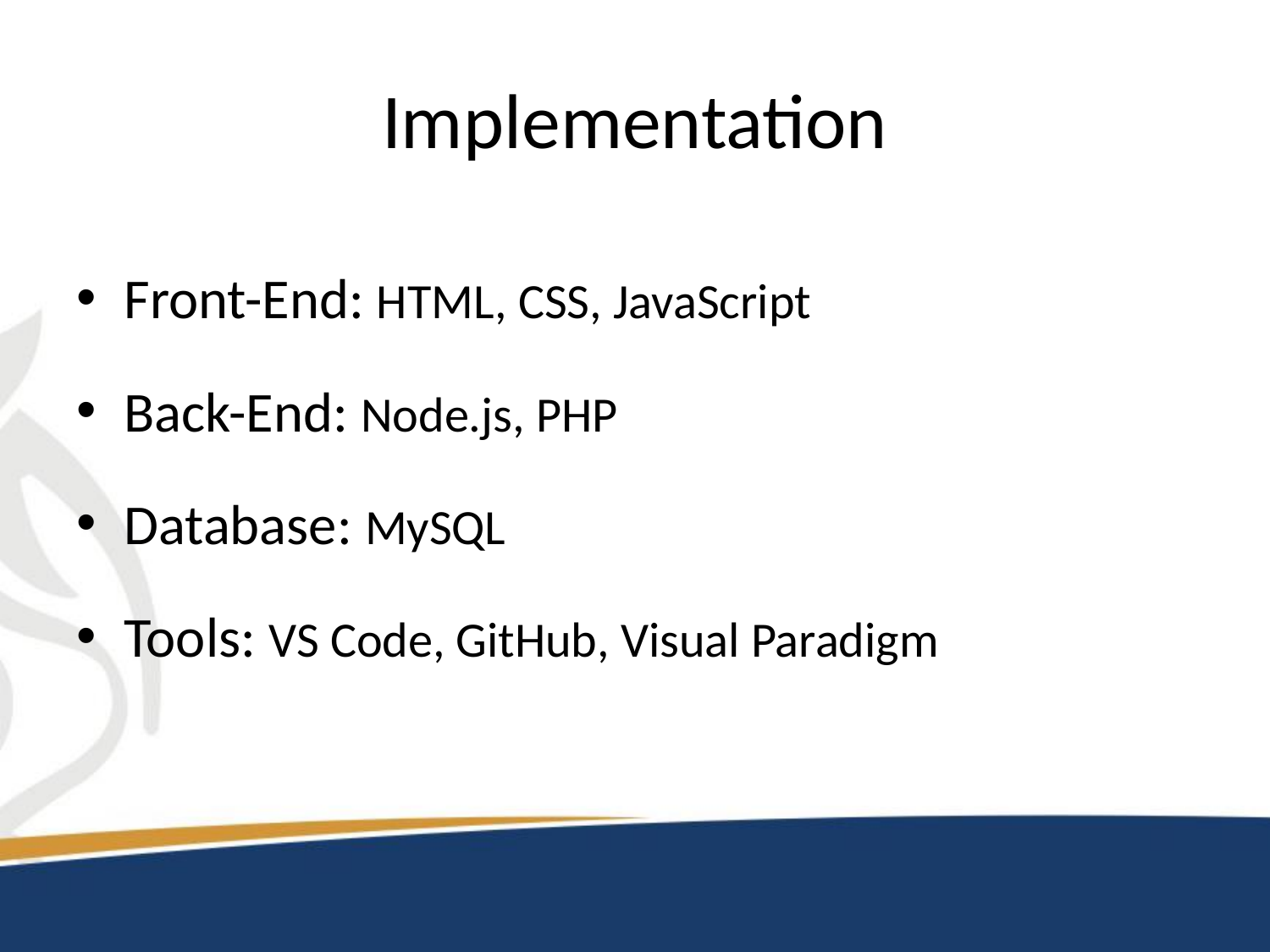

# Implementation
Front-End: HTML, CSS, JavaScript
Back-End: Node.js, PHP
Database: MySQL
Tools: VS Code, GitHub, Visual Paradigm